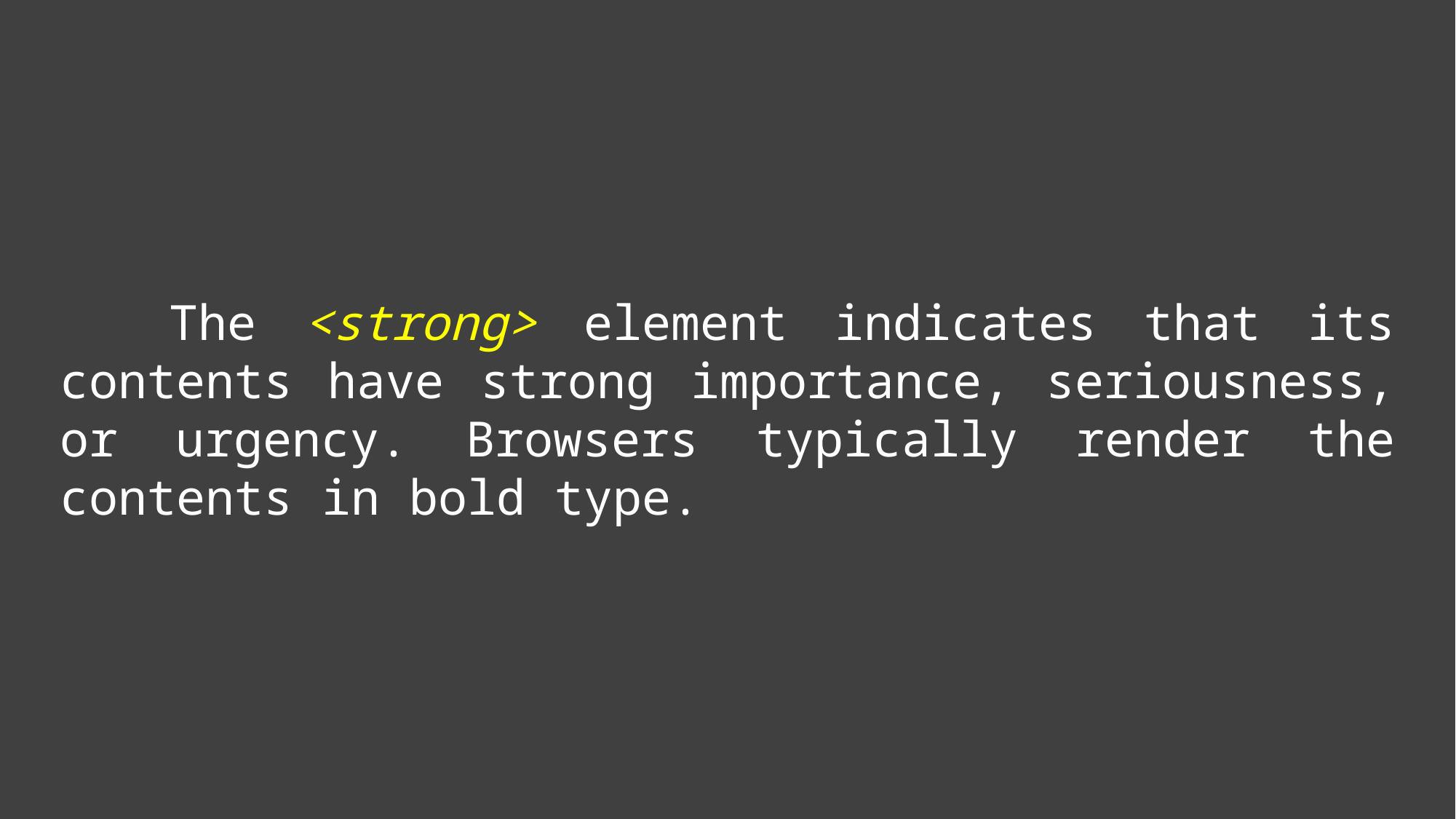

The <strong> element indicates that its contents have strong importance, seriousness, or urgency. Browsers typically render the contents in bold type.